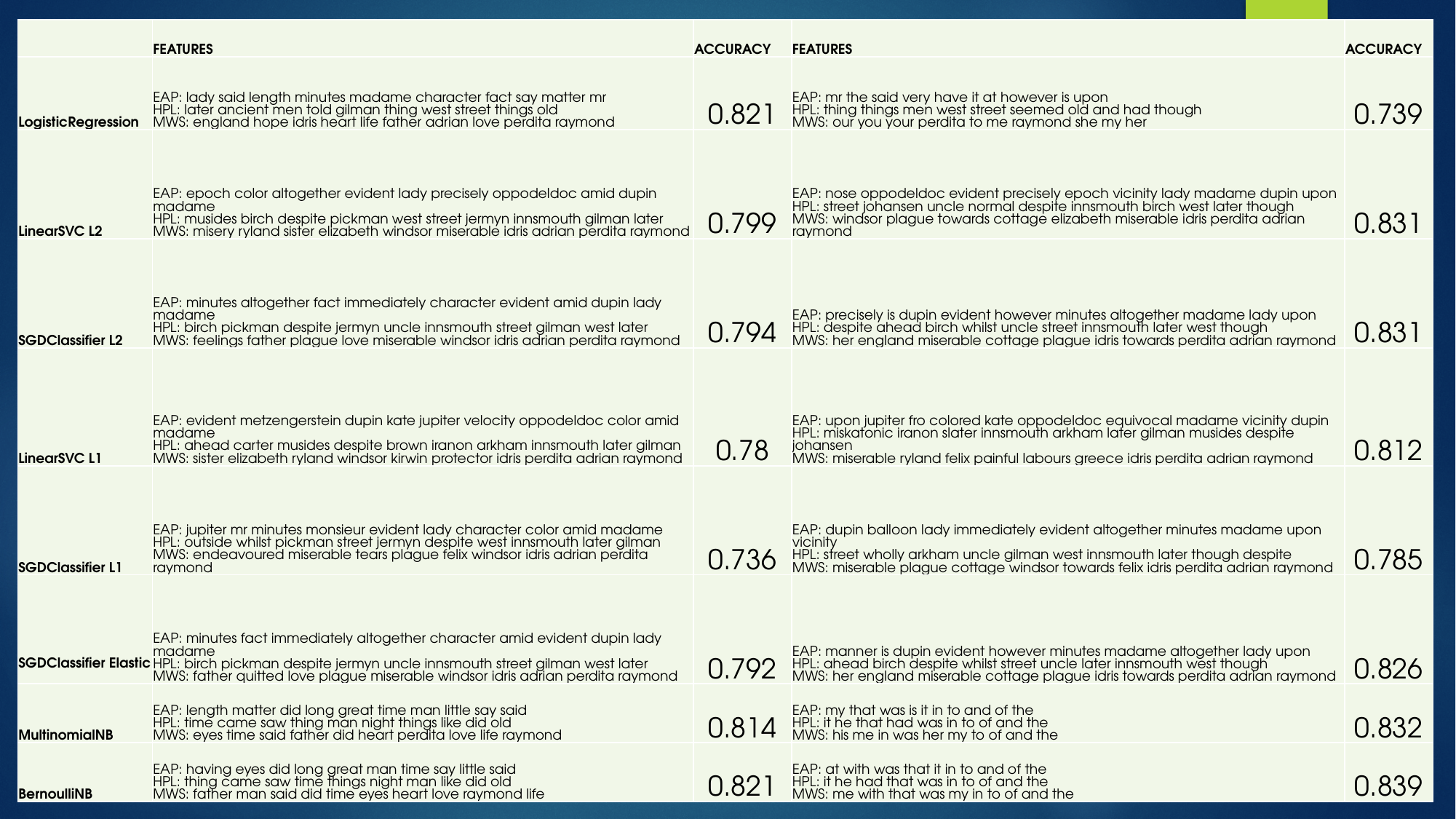

|  | FEATURES | ACCURACY | FEATURES | ACCURACY |
| --- | --- | --- | --- | --- |
| LogisticRegression | EAP: lady said length minutes madame character fact say matter mr HPL: later ancient men told gilman thing west street things old MWS: england hope idris heart life father adrian love perdita raymond | 0.821 | EAP: mr the said very have it at however is upon HPL: thing things men west street seemed old and had though MWS: our you your perdita to me raymond she my her | 0.739 |
| LinearSVC L2 | EAP: epoch color altogether evident lady precisely oppodeldoc amid dupin madame HPL: musides birch despite pickman west street jermyn innsmouth gilman later MWS: misery ryland sister elizabeth windsor miserable idris adrian perdita raymond | 0.799 | EAP: nose oppodeldoc evident precisely epoch vicinity lady madame dupin upon HPL: street johansen uncle normal despite innsmouth birch west later though MWS: windsor plague towards cottage elizabeth miserable idris perdita adrian raymond | 0.831 |
| SGDClassifier L2 | EAP: minutes altogether fact immediately character evident amid dupin lady madame HPL: birch pickman despite jermyn uncle innsmouth street gilman west later MWS: feelings father plague love miserable windsor idris adrian perdita raymond | 0.794 | EAP: precisely is dupin evident however minutes altogether madame lady upon HPL: despite ahead birch whilst uncle street innsmouth later west though MWS: her england miserable cottage plague idris towards perdita adrian raymond | 0.831 |
| LinearSVC L1 | EAP: evident metzengerstein dupin kate jupiter velocity oppodeldoc color amid madame HPL: ahead carter musides despite brown iranon arkham innsmouth later gilman MWS: sister elizabeth ryland windsor kirwin protector idris perdita adrian raymond | 0.78 | EAP: upon jupiter fro colored kate oppodeldoc equivocal madame vicinity dupin HPL: miskatonic iranon slater innsmouth arkham later gilman musides despite johansen MWS: miserable ryland felix painful labours greece idris perdita adrian raymond | 0.812 |
| SGDClassifier L1 | EAP: jupiter mr minutes monsieur evident lady character color amid madame HPL: outside whilst pickman street jermyn despite west innsmouth later gilman MWS: endeavoured miserable tears plague felix windsor idris adrian perdita raymond | 0.736 | EAP: dupin balloon lady immediately evident altogether minutes madame upon vicinity HPL: street wholly arkham uncle gilman west innsmouth later though despite MWS: miserable plague cottage windsor towards felix idris perdita adrian raymond | 0.785 |
| SGDClassifier Elastic | EAP: minutes fact immediately altogether character amid evident dupin lady madame HPL: birch pickman despite jermyn uncle innsmouth street gilman west later MWS: father quitted love plague miserable windsor idris adrian perdita raymond | 0.792 | EAP: manner is dupin evident however minutes madame altogether lady upon HPL: ahead birch despite whilst street uncle later innsmouth west though MWS: her england miserable cottage plague idris towards perdita adrian raymond | 0.826 |
| MultinomialNB | EAP: length matter did long great time man little say said HPL: time came saw thing man night things like did old MWS: eyes time said father did heart perdita love life raymond | 0.814 | EAP: my that was is it in to and of the HPL: it he that had was in to of and the MWS: his me in was her my to of and the | 0.832 |
| BernoulliNB | EAP: having eyes did long great man time say little said HPL: thing came saw time things night man like did old MWS: father man said did time eyes heart love raymond life | 0.821 | EAP: at with was that it in to and of the HPL: it he had that was in to of and the MWS: me with that was my in to of and the | 0.839 |